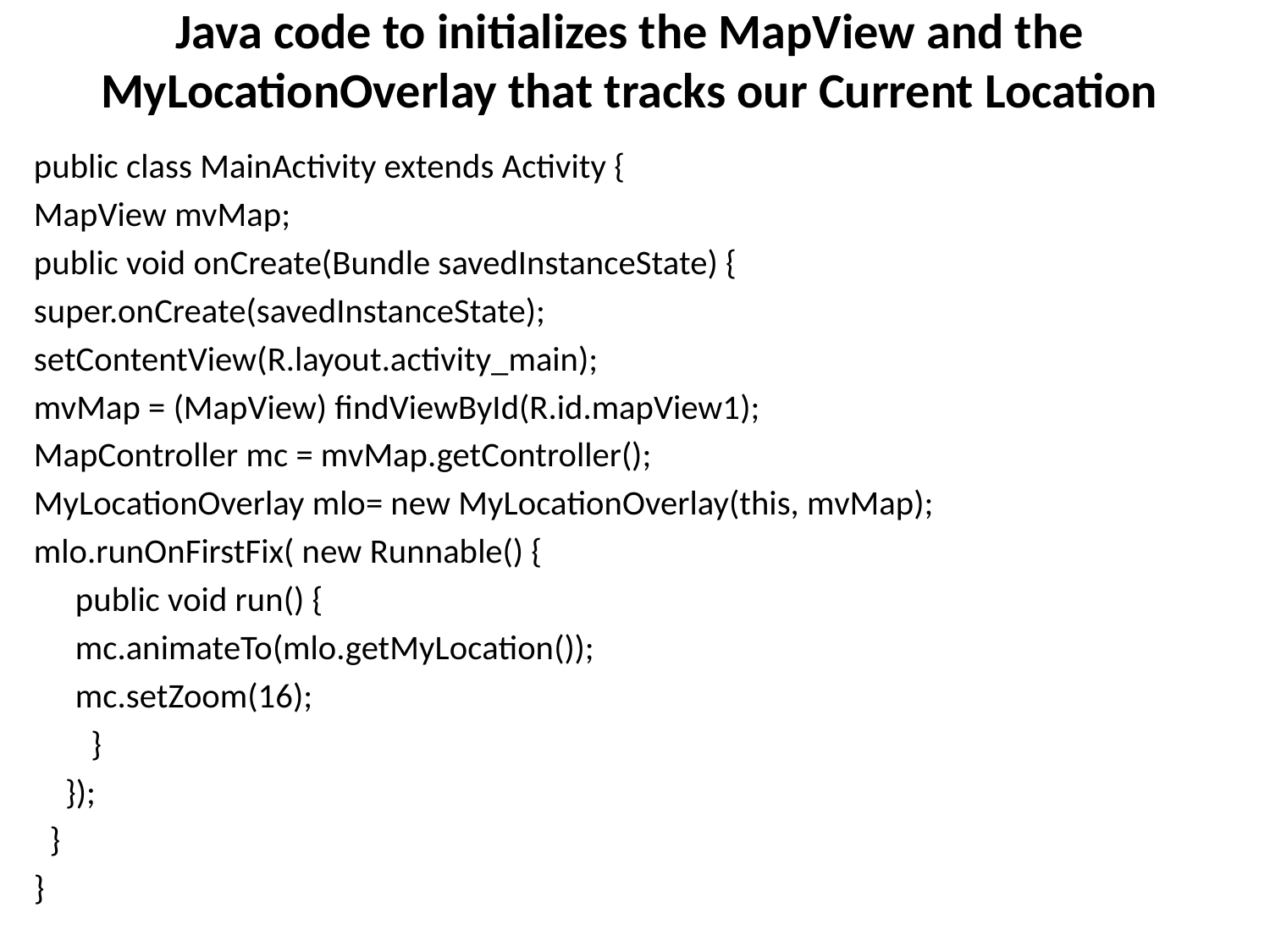

# Java code to initializes the MapView and the MyLocationOverlay that tracks our Current Location
public class MainActivity extends Activity {
MapView mvMap;
public void onCreate(Bundle savedInstanceState) {
super.onCreate(savedInstanceState);
setContentView(R.layout.activity_main);
mvMap = (MapView) findViewById(R.id.mapView1);
MapController mc = mvMap.getController();
MyLocationOverlay mlo= new MyLocationOverlay(this, mvMap);
mlo.runOnFirstFix( new Runnable() {
	public void run() {
		mc.animateTo(mlo.getMyLocation());
		mc.setZoom(16);
	  }
    });
  }
}